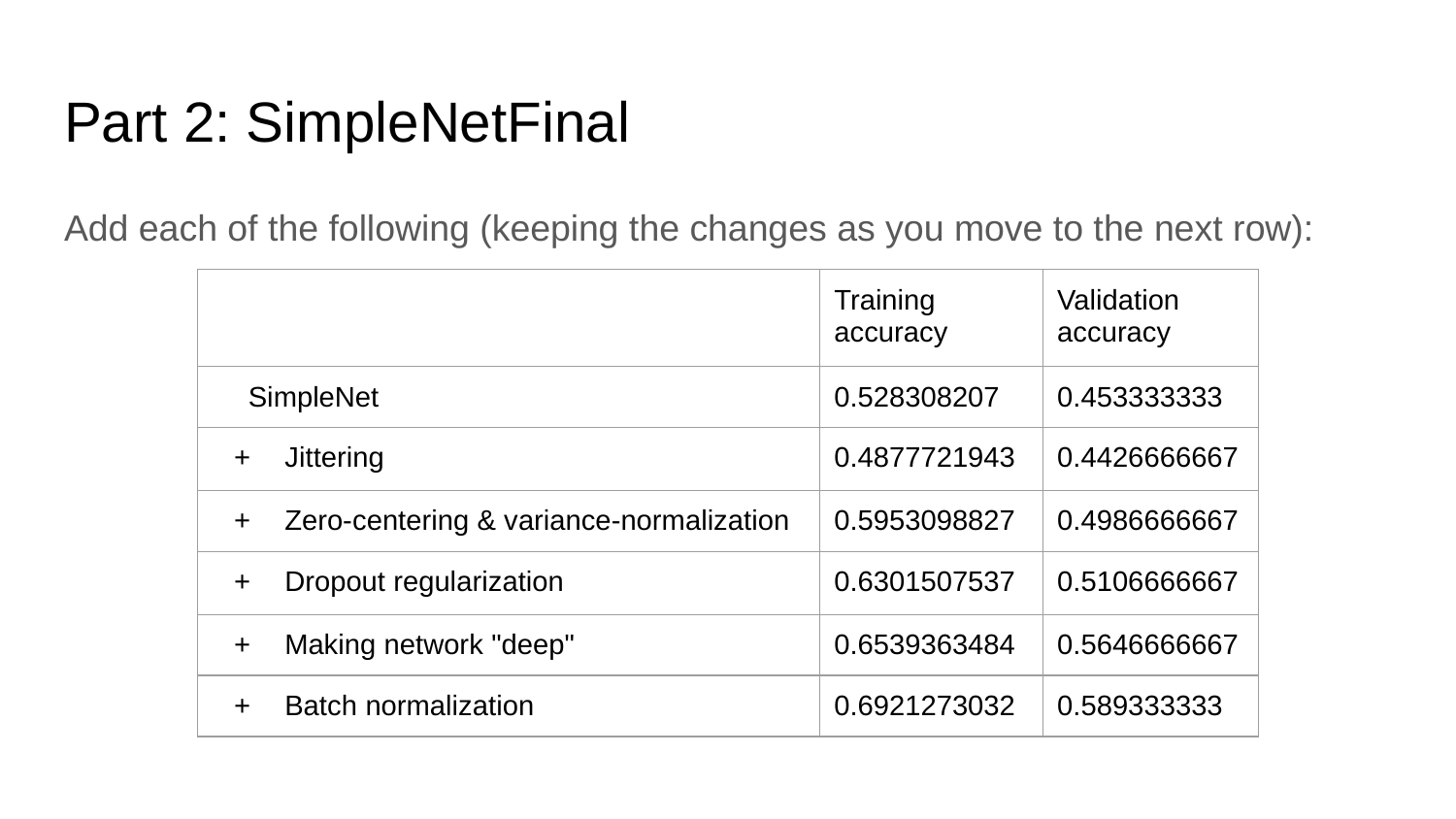

# Part 2: SimpleNetFinal
Add each of the following (keeping the changes as you move to the next row):
|  | Training accuracy | Validation accuracy |
| --- | --- | --- |
| SimpleNet | 0.528308207 | 0.453333333 |
| Jittering | 0.4877721943 | 0.4426666667 |
| Zero-centering & variance-normalization | 0.5953098827 | 0.4986666667 |
| Dropout regularization | 0.6301507537 | 0.5106666667 |
| Making network "deep" | 0.6539363484 | 0.5646666667 |
| Batch normalization | 0.6921273032 | 0.589333333 |